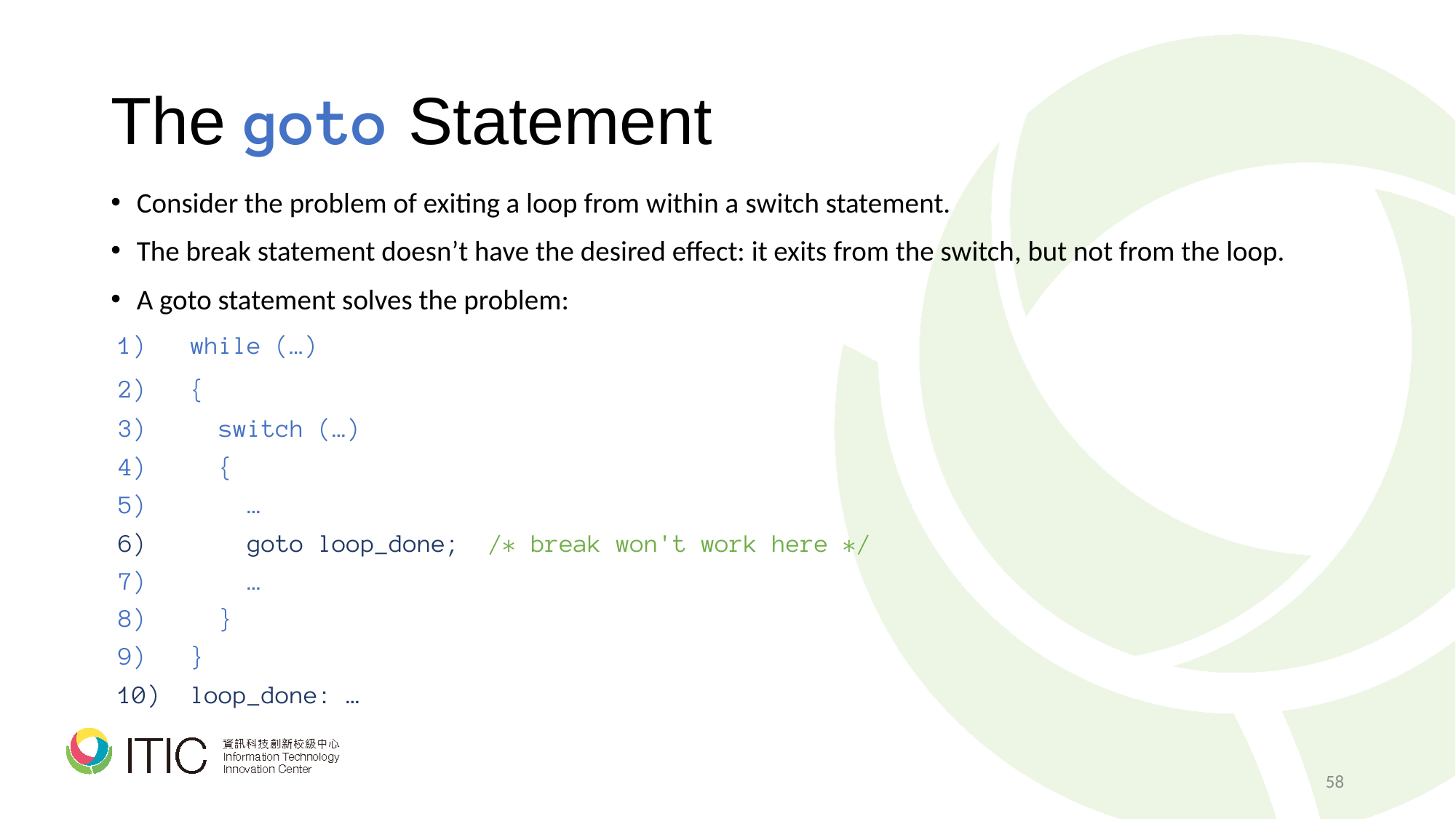

# The goto Statement
Consider the problem of exiting a loop from within a switch statement.
The break statement doesn’t have the desired effect: it exits from the switch, but not from the loop.
A goto statement solves the problem:
 while (…)
 {
   switch (…)
   {
     …
     goto loop_done;  /* break won't work here */
     …
   }
 }
 loop_done: …
58